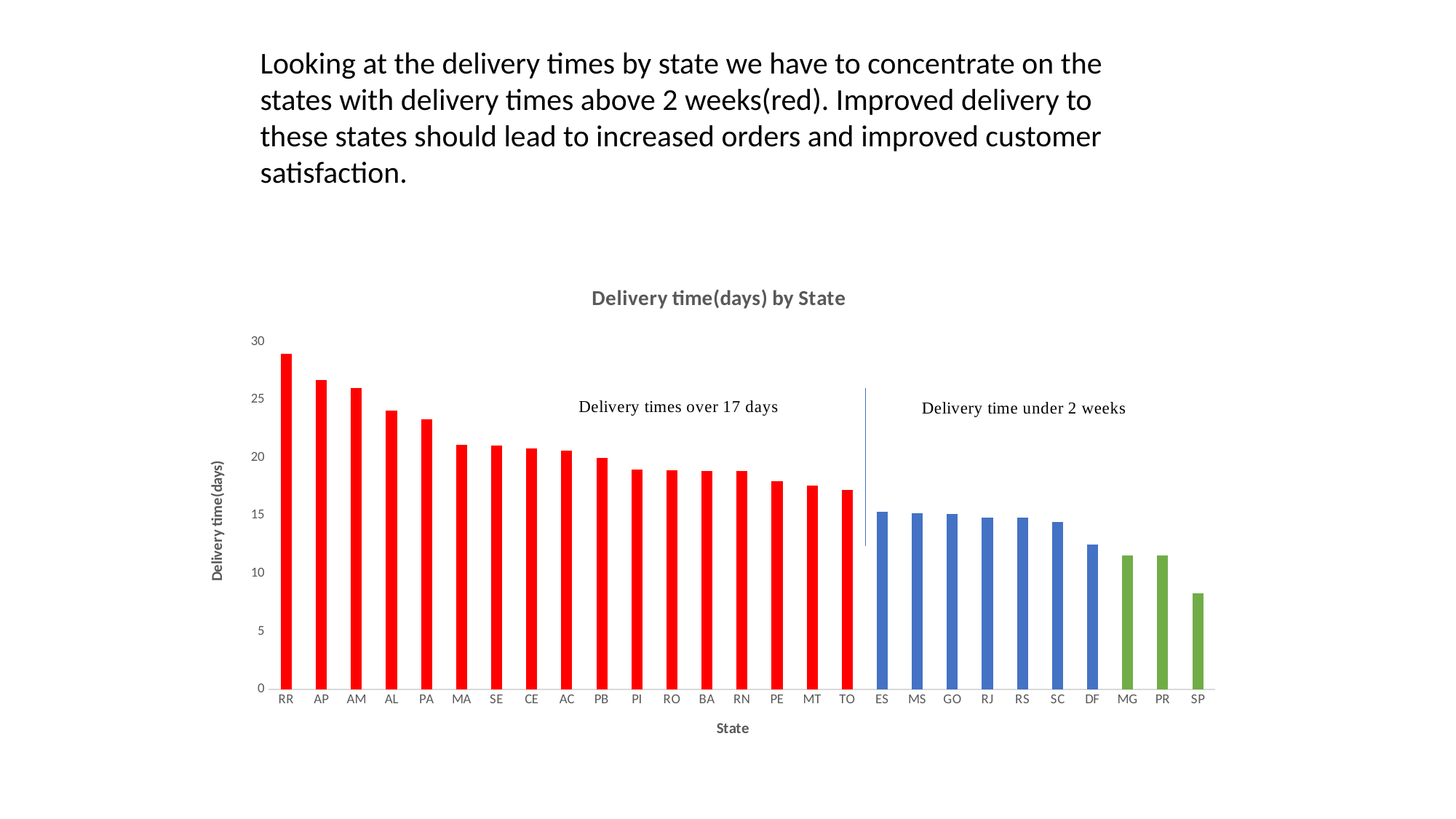

Looking at the delivery times by state we have to concentrate on the states with delivery times above 2 weeks(red). Improved delivery to these states should lead to increased orders and improved customer satisfaction.

### Chart: Delivery time(days) by State

| Category | days_to_deliver |
|---|---|
| RR | 28.9756097560975 |
| AP | 26.731343283582 |
| AM | 25.9862068965517 |
| AL | 24.0403022670025 |
| PA | 23.3160676532769 |
| MA | 21.1171548117154 |
| SE | 21.0298507462686 |
| CE | 20.817826426896 |
| AC | 20.6375 |
| PB | 19.953578336557 |
| PI | 18.9936974789916 |
| RO | 18.9135802469135 |
| BA | 18.8664004914004 |
| RN | 18.8248945147679 |
| PE | 17.9654739485247 |
| MT | 17.5936794582393 |
| TO | 17.2262773722627 |
| ES | 15.3318295739348 |
| MS | 15.191155492154 |
| GO | 15.1507409299948 |
| RJ | 14.8491864324456 |
| RS | 14.819236526946 |
| SC | 14.4795601917113 |
| DF | 12.5091346153846 |
| MG | 11.5438132981065 |
| PR | 11.5267113548649 |
| SP | 8.29806148907258 |